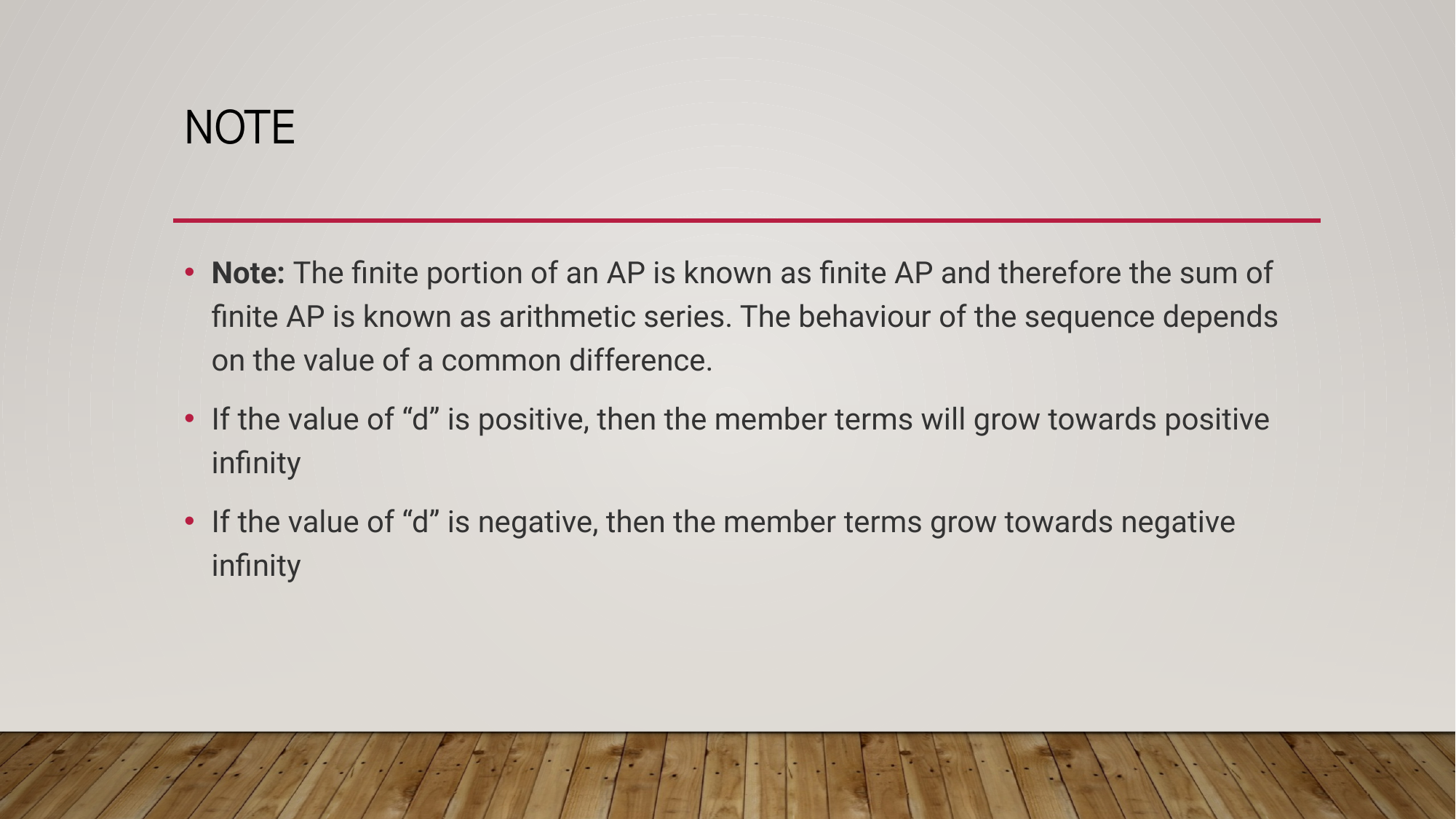

# Note
Note: The finite portion of an AP is known as finite AP and therefore the sum of finite AP is known as arithmetic series. The behaviour of the sequence depends on the value of a common difference.
If the value of “d” is positive, then the member terms will grow towards positive infinity
If the value of “d” is negative, then the member terms grow towards negative infinity